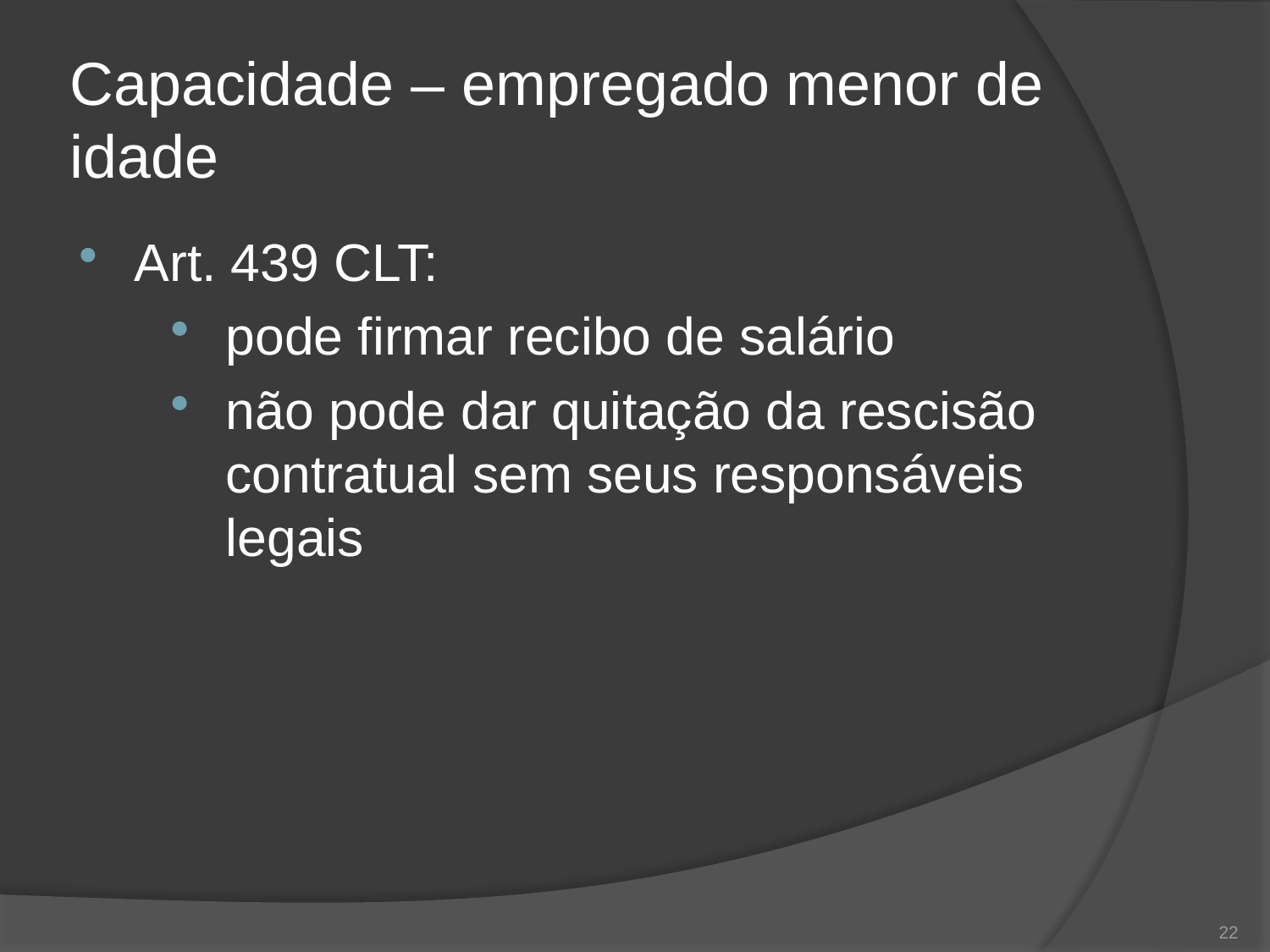

# Capacidade – empregado menor de idade
Art. 439 CLT:
pode firmar recibo de salário
não pode dar quitação da rescisão contratual sem seus responsáveis legais
22